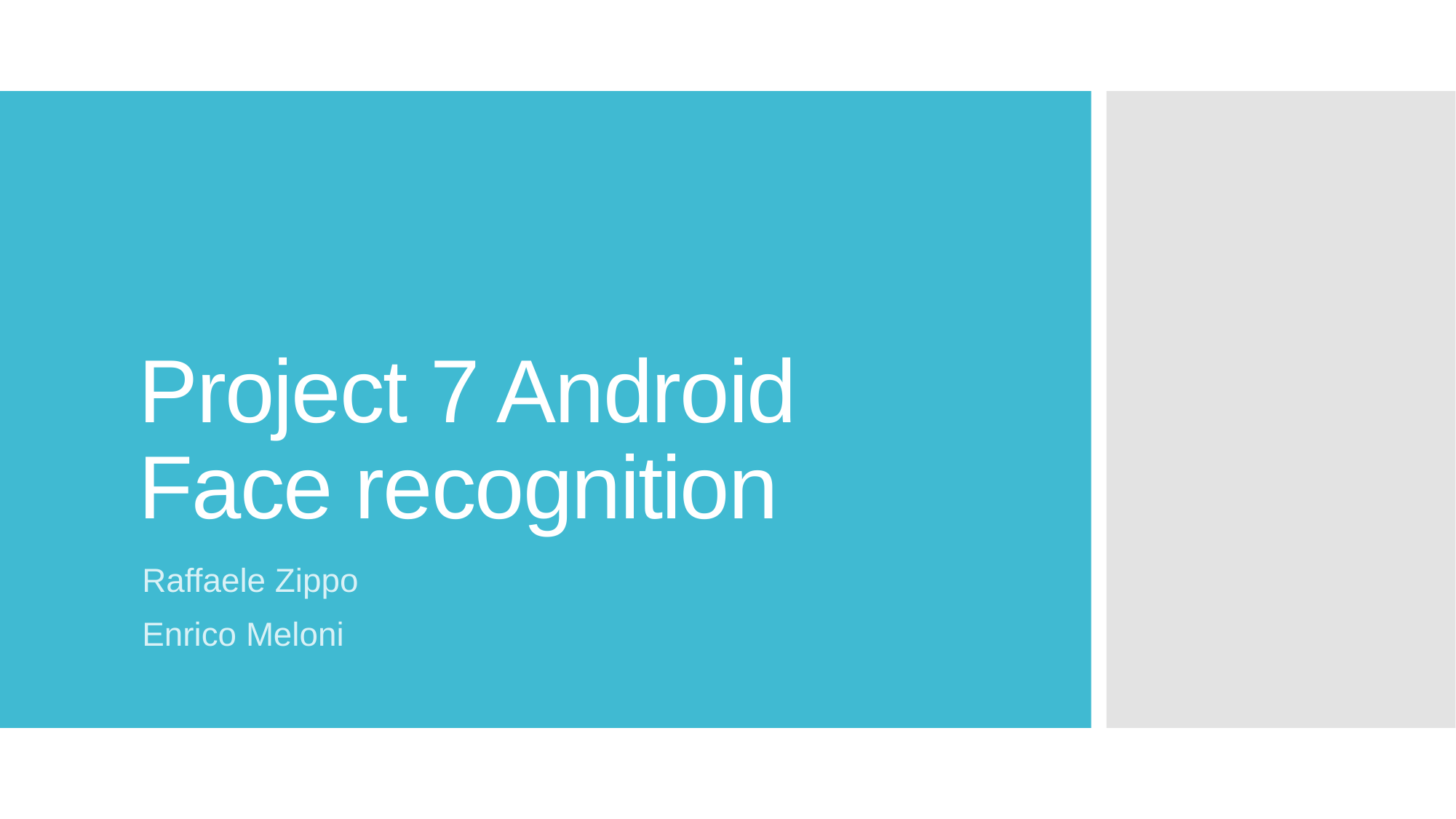

# Project 7 Android Face recognition
Raffaele Zippo
Enrico Meloni